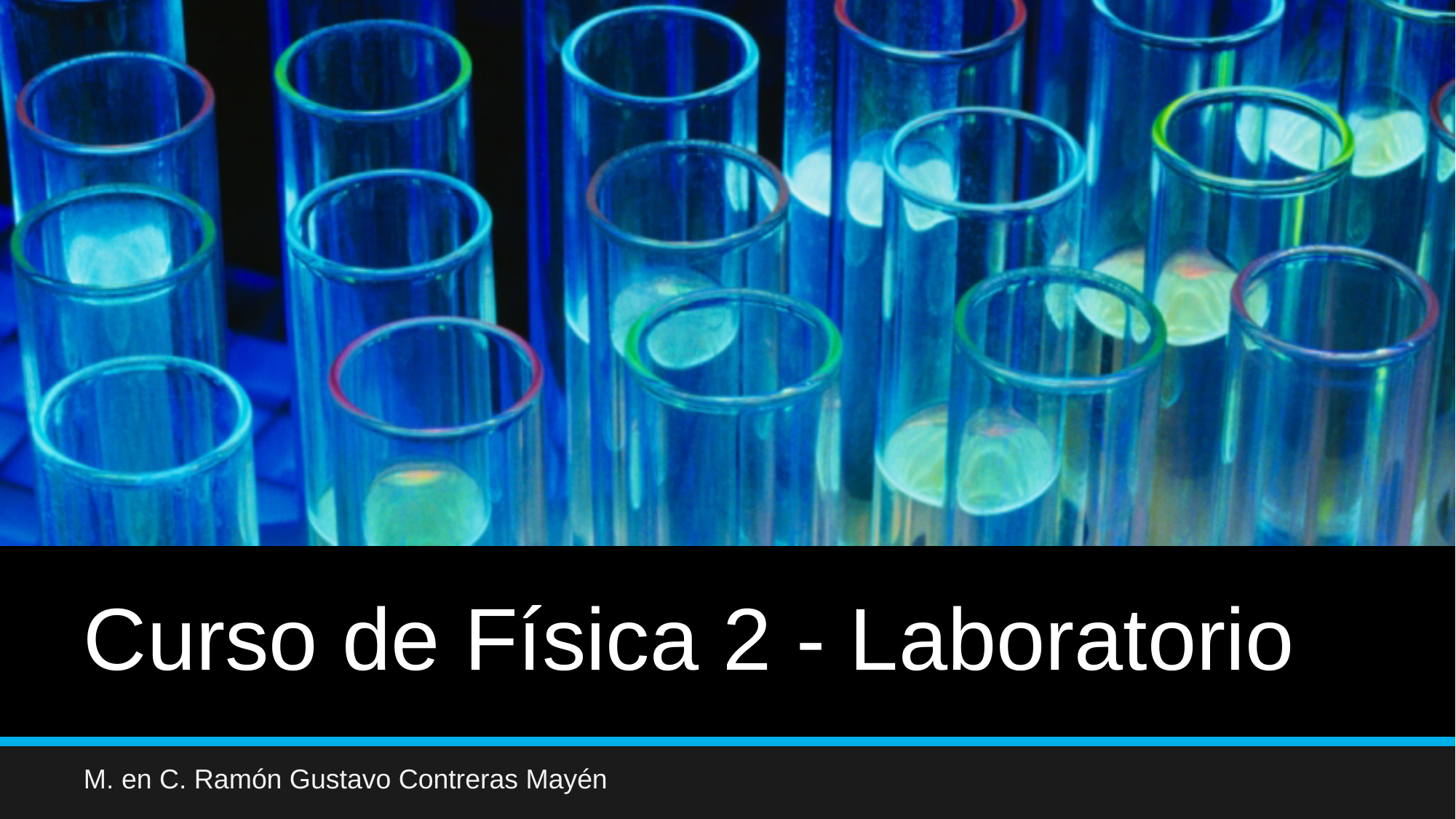

# Curso de Física 2 - Laboratorio
M. en C. Ramón Gustavo Contreras Mayén